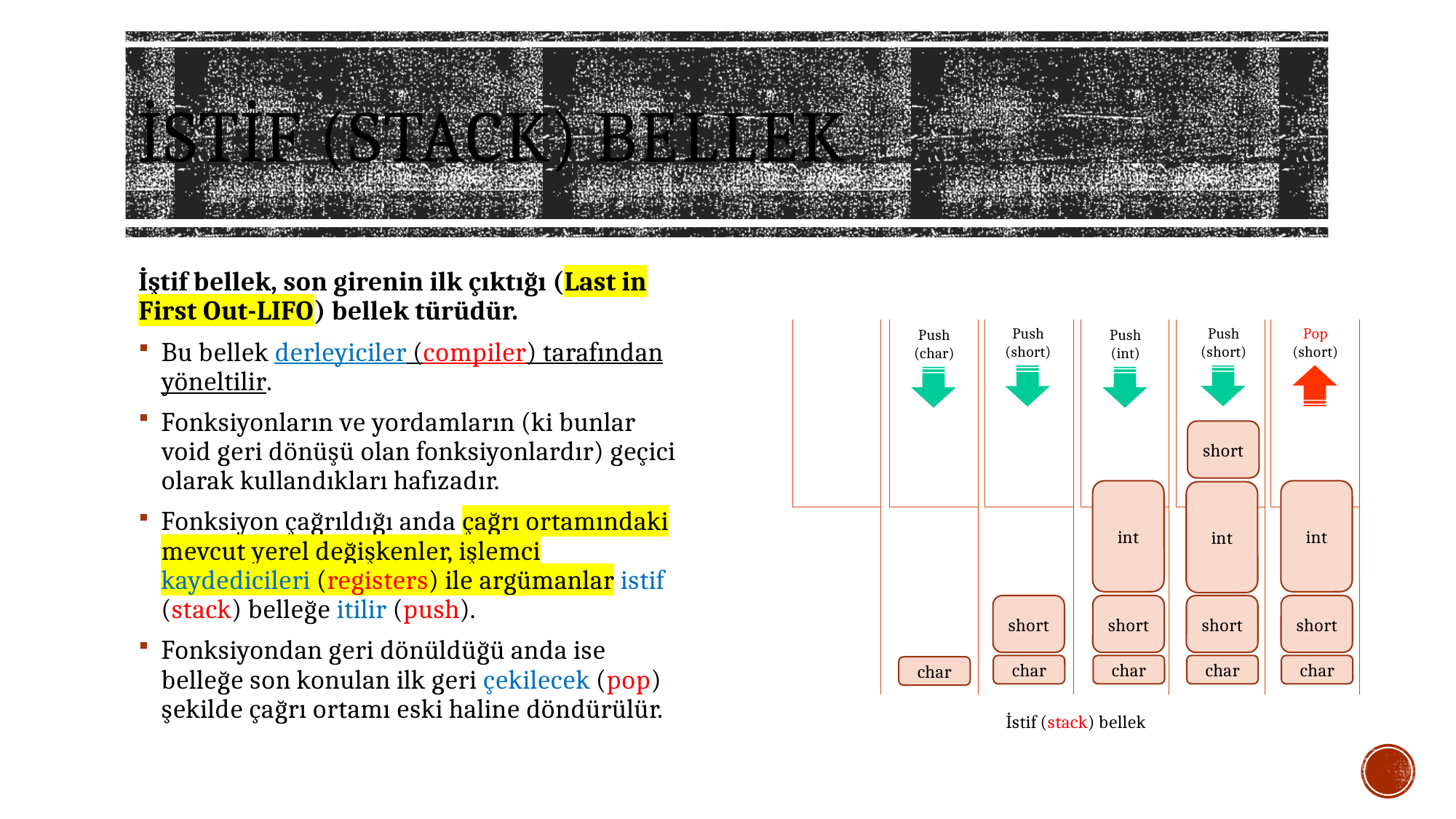

# İstif (stack) BELLEK
İştif bellek, son girenin ilk çıktığı (Last in First Out-LIFO) bellek türüdür.
Bu bellek derleyiciler (compiler) tarafından yöneltilir.
Fonksiyonların ve yordamların (ki bunlar void geri dönüşü olan fonksiyonlardır) geçici olarak kullandıkları hafızadır.
Fonksiyon çağrıldığı anda çağrı ortamındaki mevcut yerel değişkenler, işlemci kaydedicileri (registers) ile argümanlar istif (stack) belleğe itilir (push).
Fonksiyondan geri dönüldüğü anda ise belleğe son konulan ilk geri çekilecek (pop) şekilde çağrı ortamı eski haline döndürülür.
Pop
(short)

Push
(short)

Push
(short)

Push
(char)

Push
(int)

short
int
int
int
short
short
short
short
char
char
char
char
char
İstif (stack) bellek